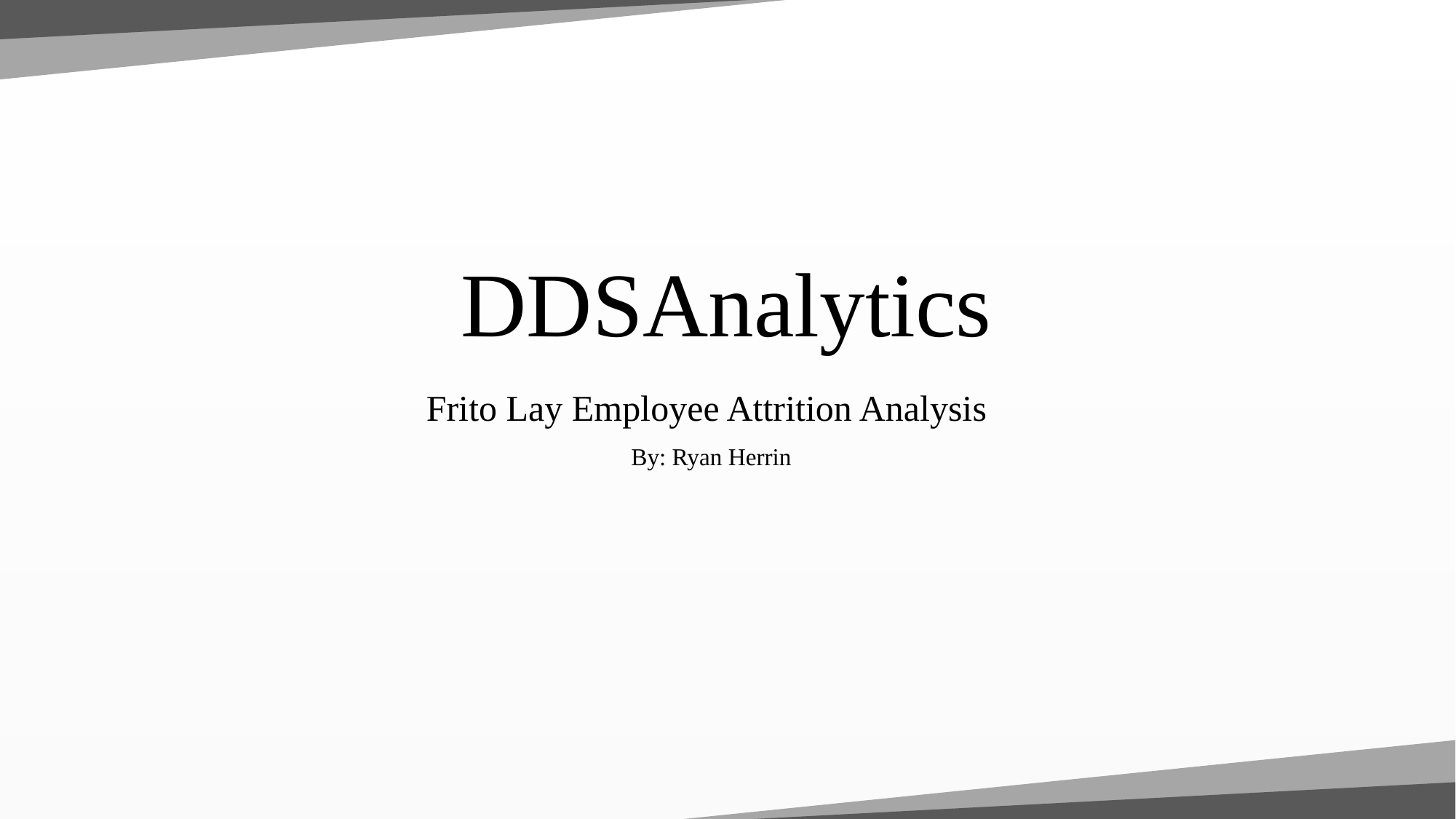

# DDSAnalytics
Frito Lay Employee Attrition Analysis
By: Ryan Herrin